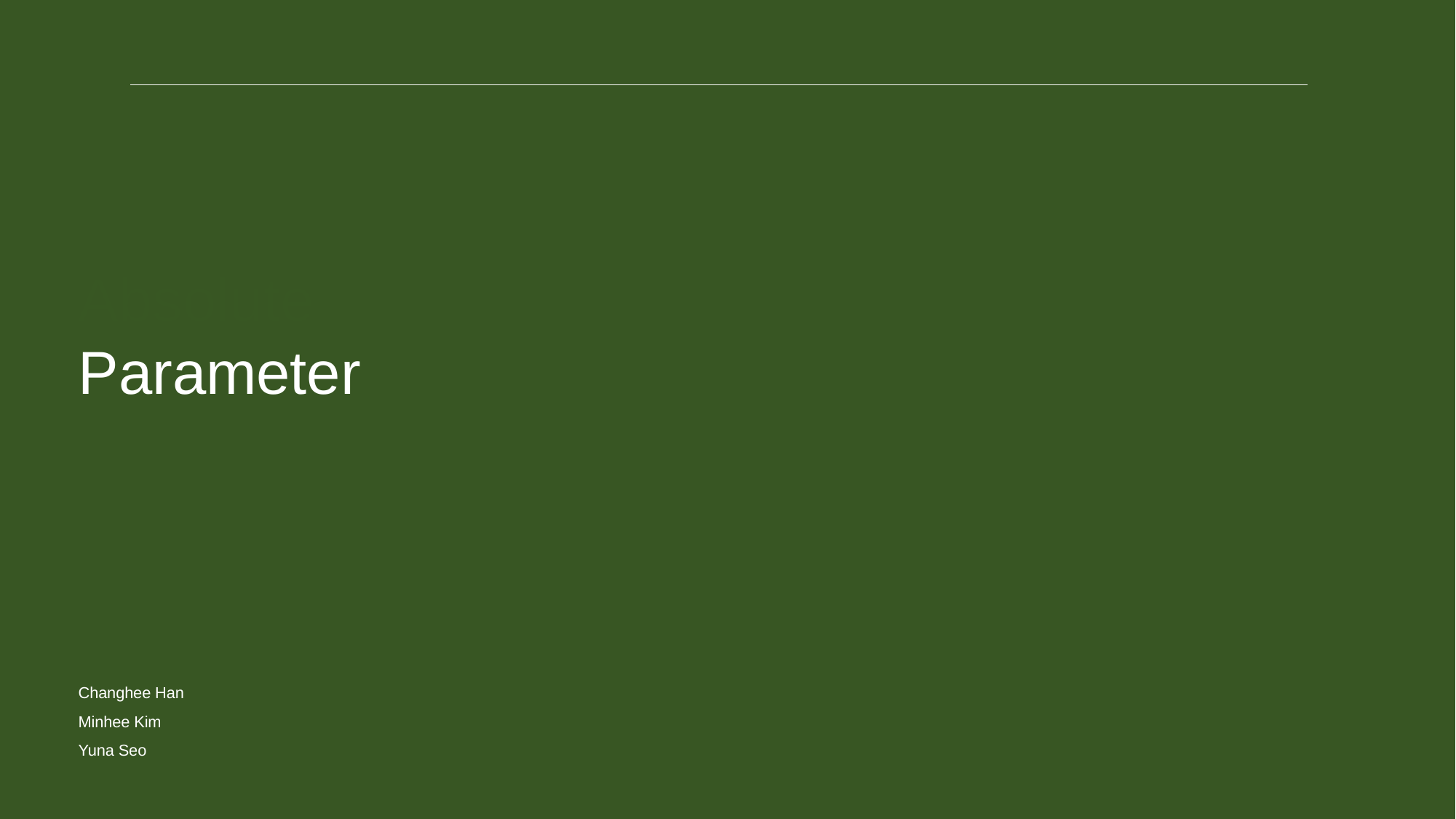

Absolute Parameter
Changhee Han
Minhee Kim
Yuna Seo